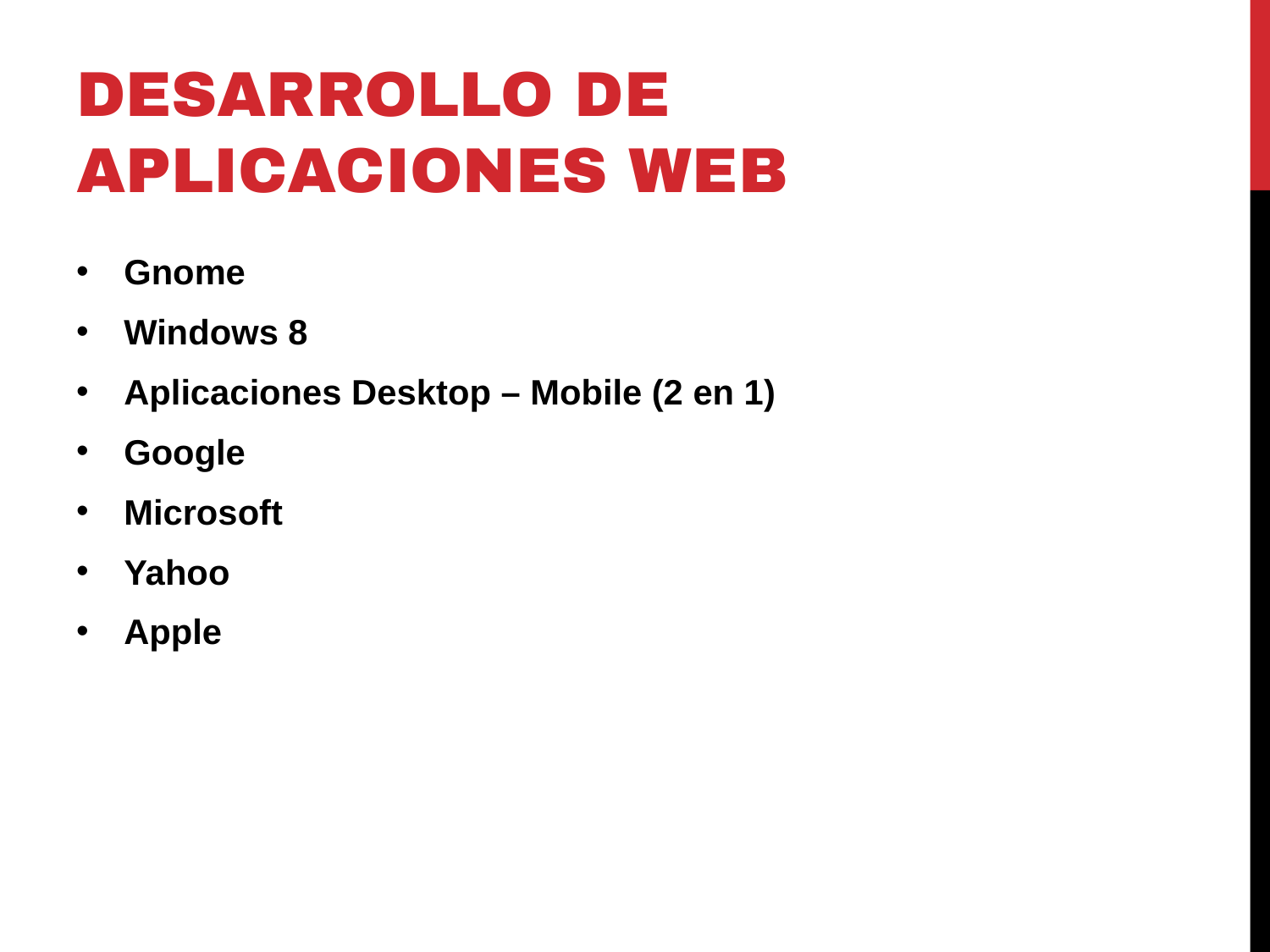

# Desarrollo de Aplicaciones web
Gnome
Windows 8
Aplicaciones Desktop – Mobile (2 en 1)
Google
Microsoft
Yahoo
Apple